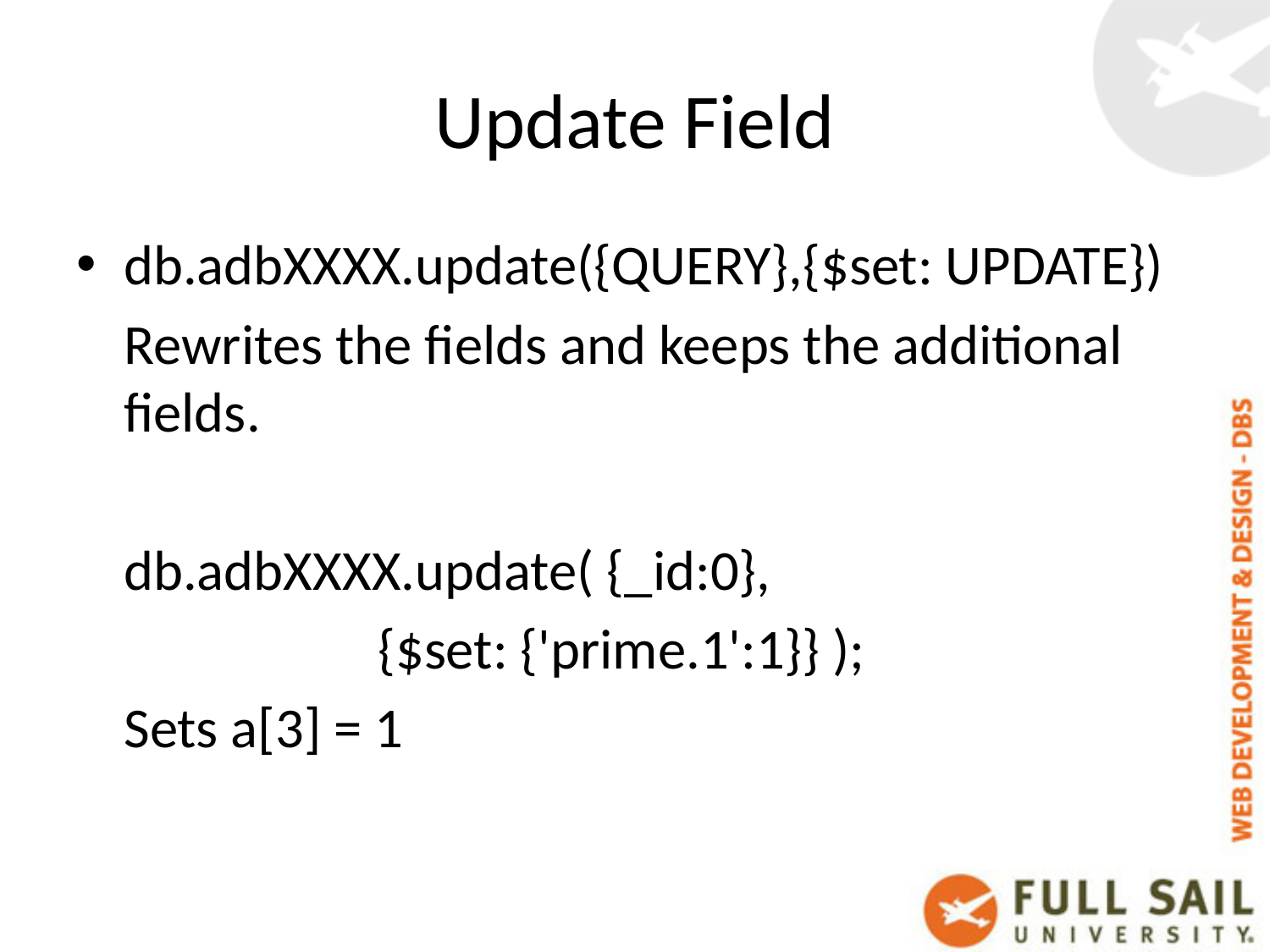

# Update Field
db.adbXXXX.update({QUERY},{$set: UPDATE})
	Rewrites the fields and keeps the additional fields.

	db.adbXXXX.update( {_id:0},
			{$set: {'prime.1':1}} );
	Sets a[3] = 1